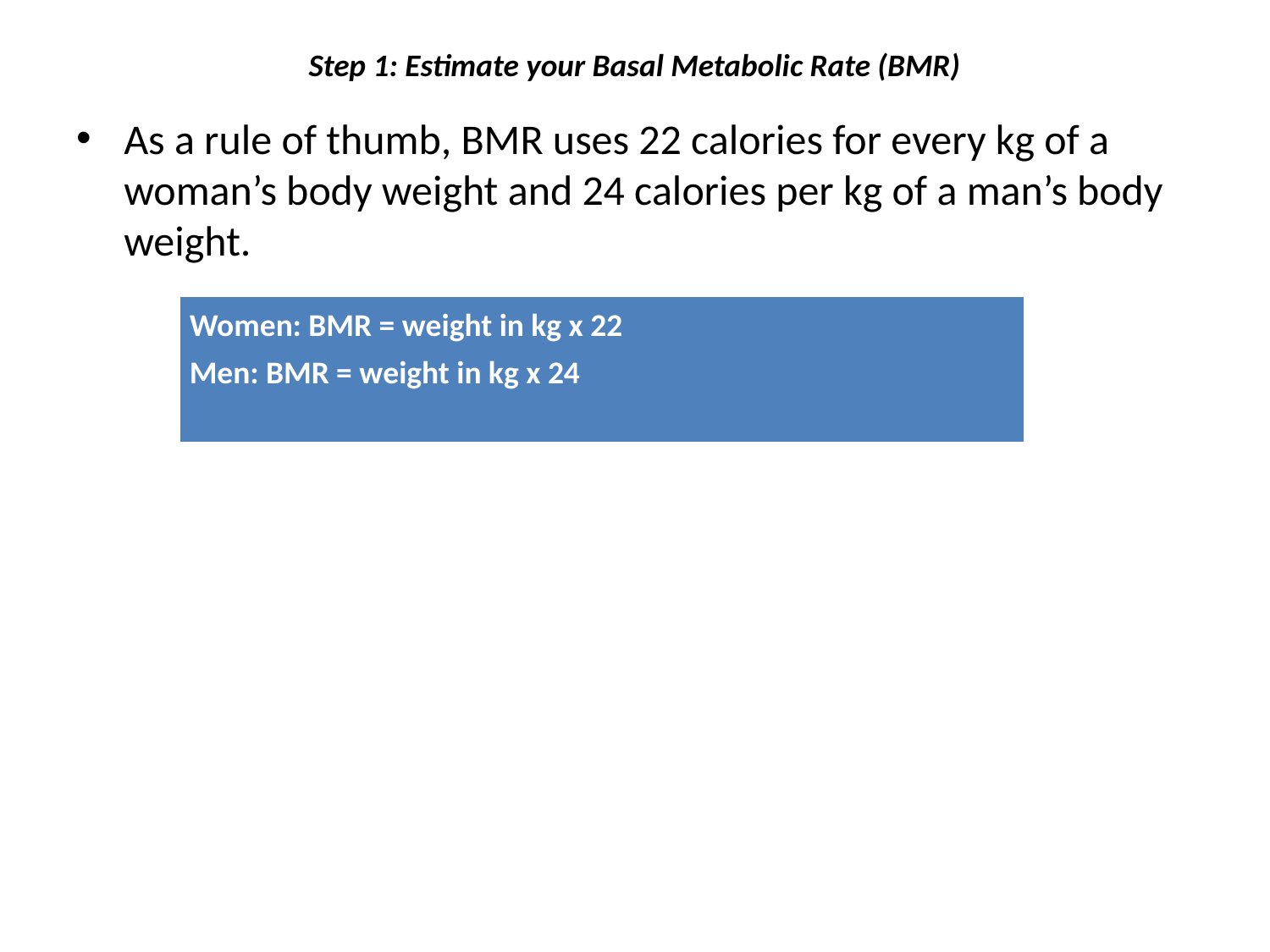

# Step 1: Estimate your Basal Metabolic Rate (BMR)
As a rule of thumb, BMR uses 22 calories for every kg of a woman’s body weight and 24 calories per kg of a man’s body weight.

| Women: BMR = weight in kg x 22 Men: BMR = weight in kg x 24 |
| --- |